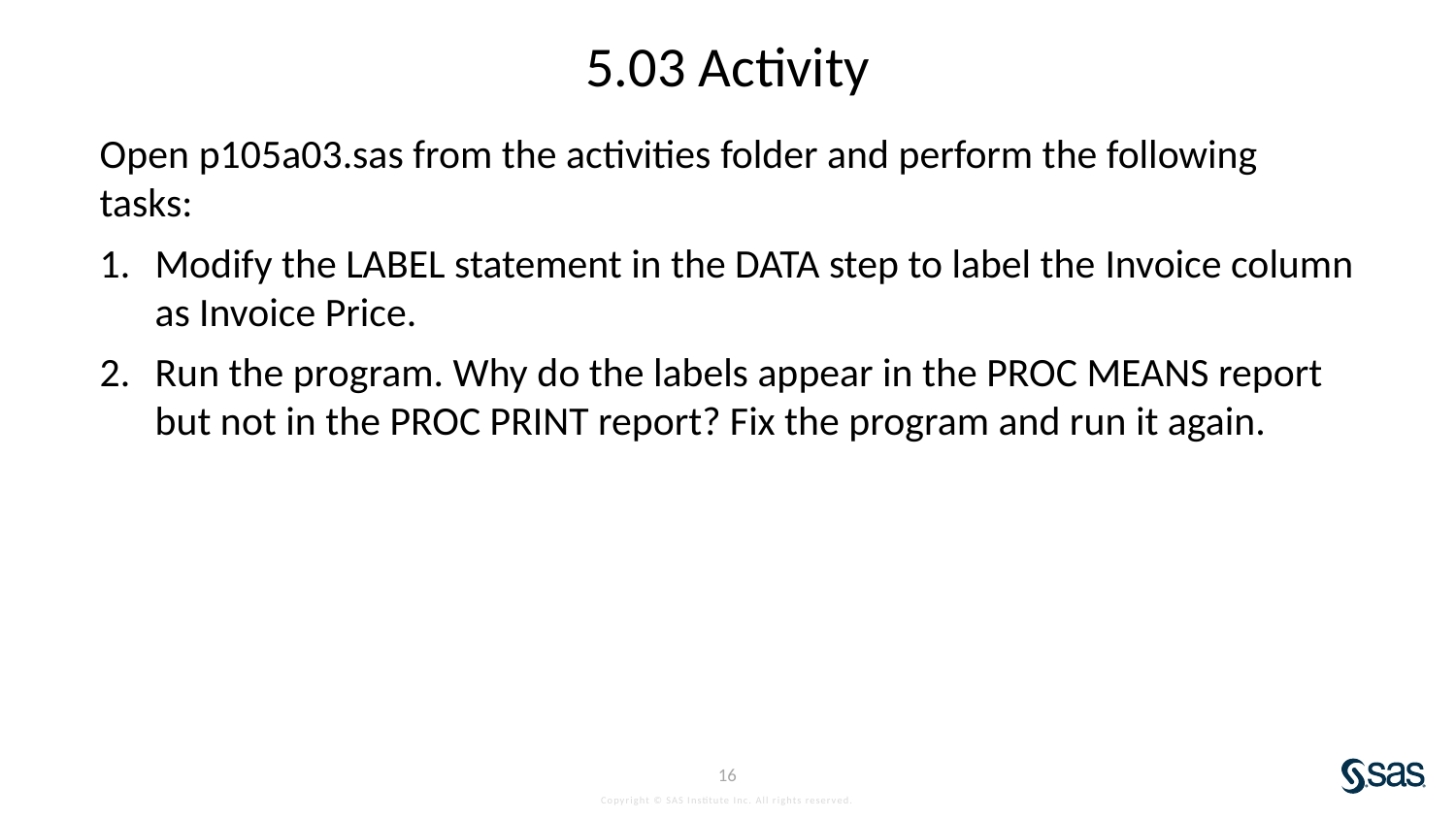

# 5.03 Activity
Open p105a03.sas from the activities folder and perform the following tasks:
Modify the LABEL statement in the DATA step to label the Invoice column as Invoice Price.
Run the program. Why do the labels appear in the PROC MEANS report but not in the PROC PRINT report? Fix the program and run it again.